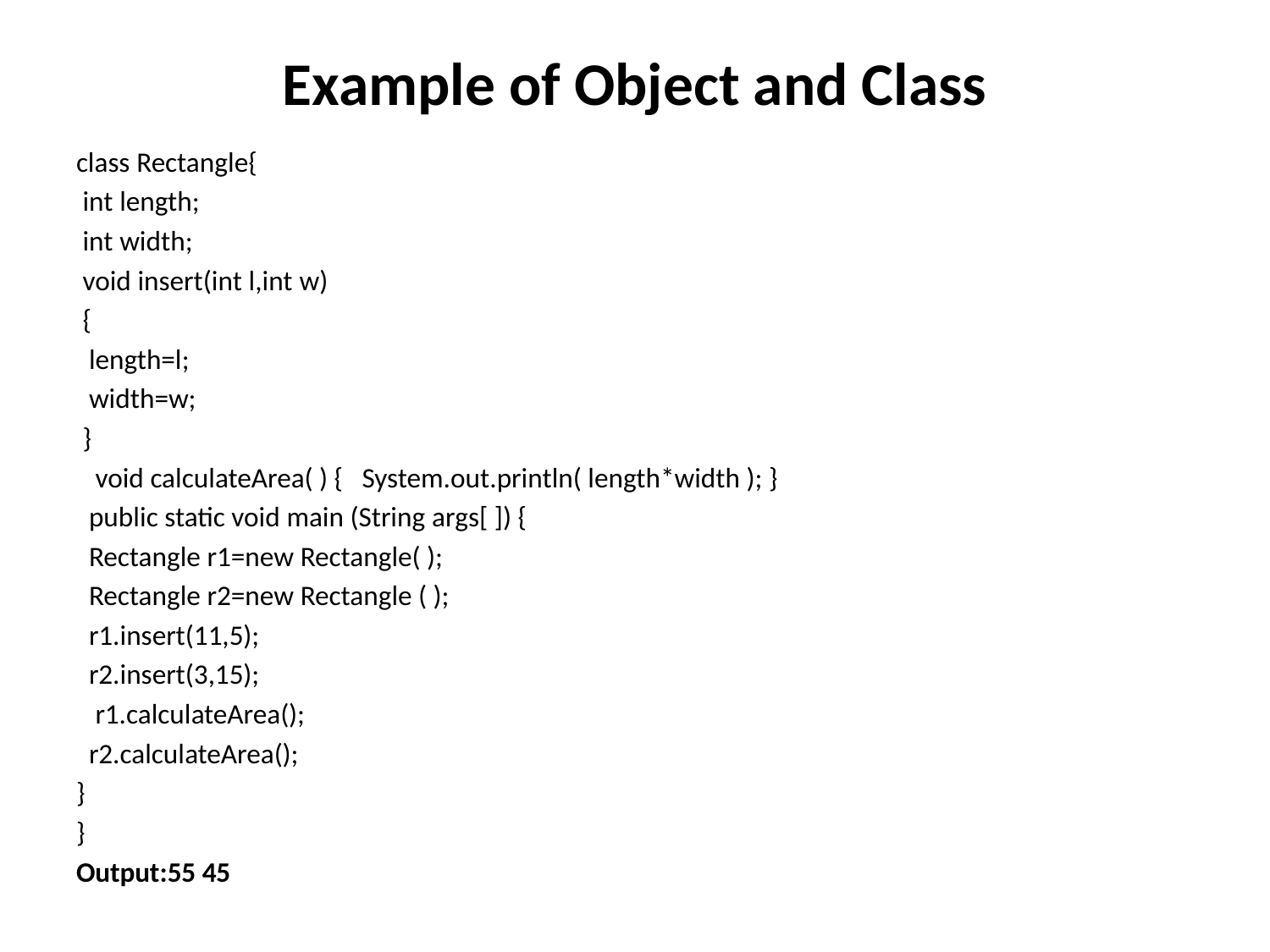

# Example of Object and Class
class Rectangle{
 int length;
 int width;
 void insert(int l,int w)
 {
  length=l;
  width=w;
 }
   void calculateArea( ) {   System.out.println( length*width ); }
  public static void main (String args[ ]) {
  Rectangle r1=new Rectangle( );
  Rectangle r2=new Rectangle ( );
  r1.insert(11,5);
  r2.insert(3,15);
   r1.calculateArea();
  r2.calculateArea();
}
}
Output:55 45